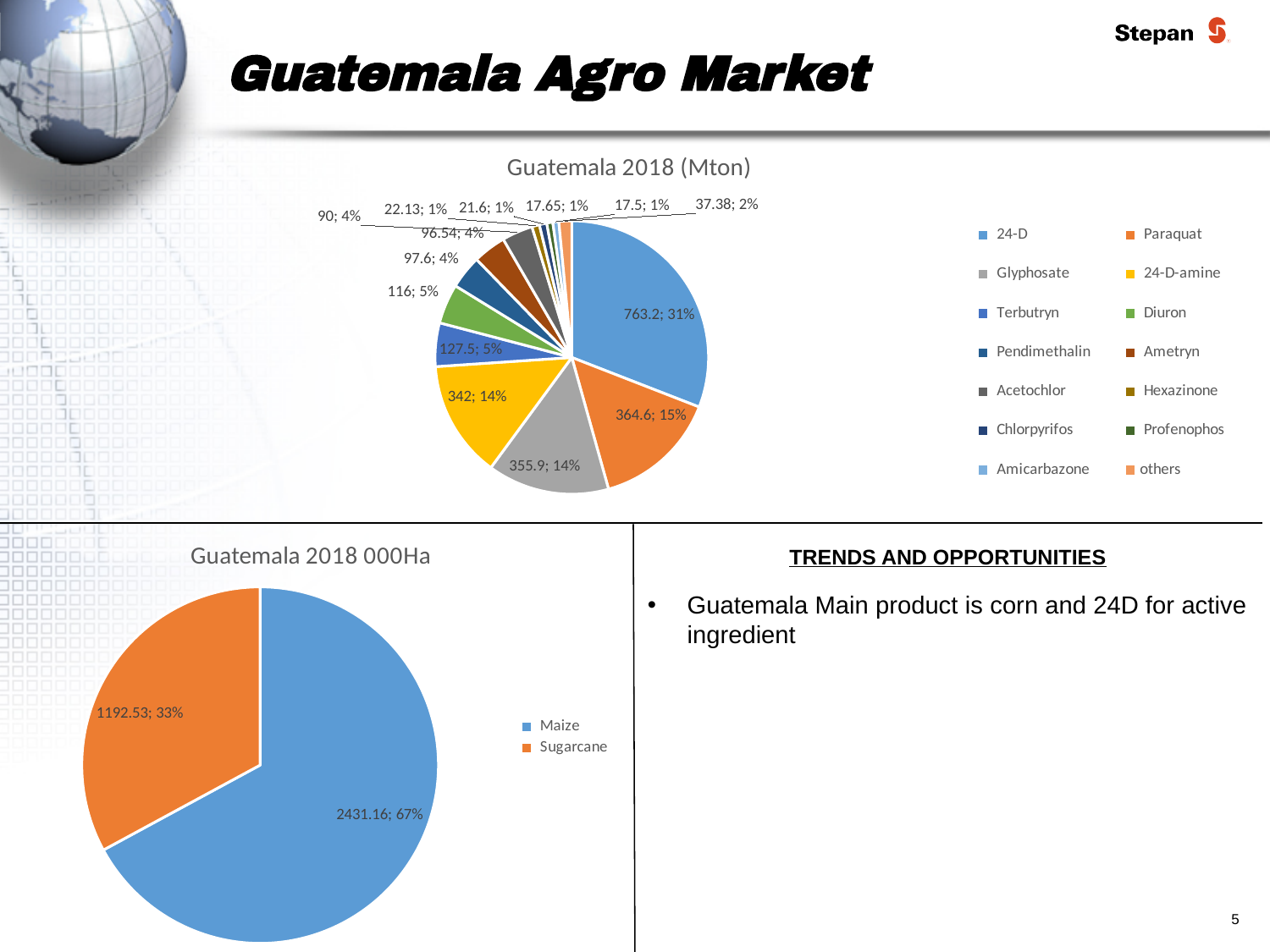

Guatemala Agro Market

### Chart: Guatemala 2018 (Mton)

| Category |  |
|---|---|
|  24-D | 763.2 |
|  Paraquat | 364.6 |
|  Glyphosate | 355.9 |
|  24-D-amine | 342.0 |
|  Terbutryn | 127.5 |
|  Diuron | 116.0 |
|  Pendimethalin | 97.6 |
|  Ametryn | 96.54 |
|  Acetochlor | 90.0 |
|  Hexazinone | 22.13 |
|  Chlorpyrifos | 21.6 |
|  Profenophos | 17.65 |
|  Amicarbazone | 17.5 |
| others | 37.38 |

### Chart: Guatemala 2018 000Ha

| Category |  |
|---|---|
|  Maize | 2431.1600000000003 |
|  Sugarcane | 1192.53 |
TRENDS AND OPPORTUNITIES
Guatemala Main product is corn and 24D for active ingredient
5